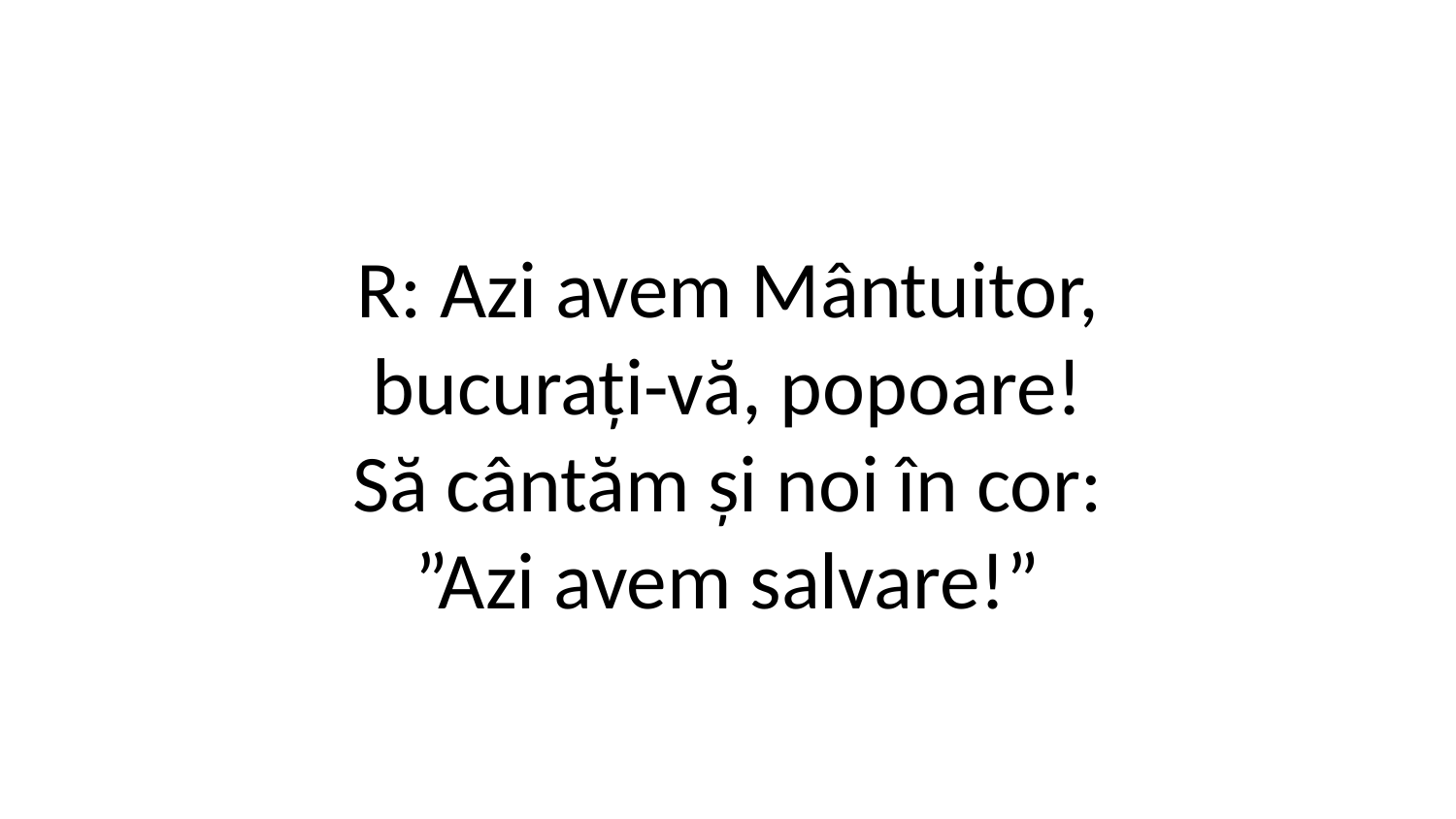

R: Azi avem Mântuitor,
bucurați-vă, popoare!
Să cântăm și noi în cor:
”Azi avem salvare!”